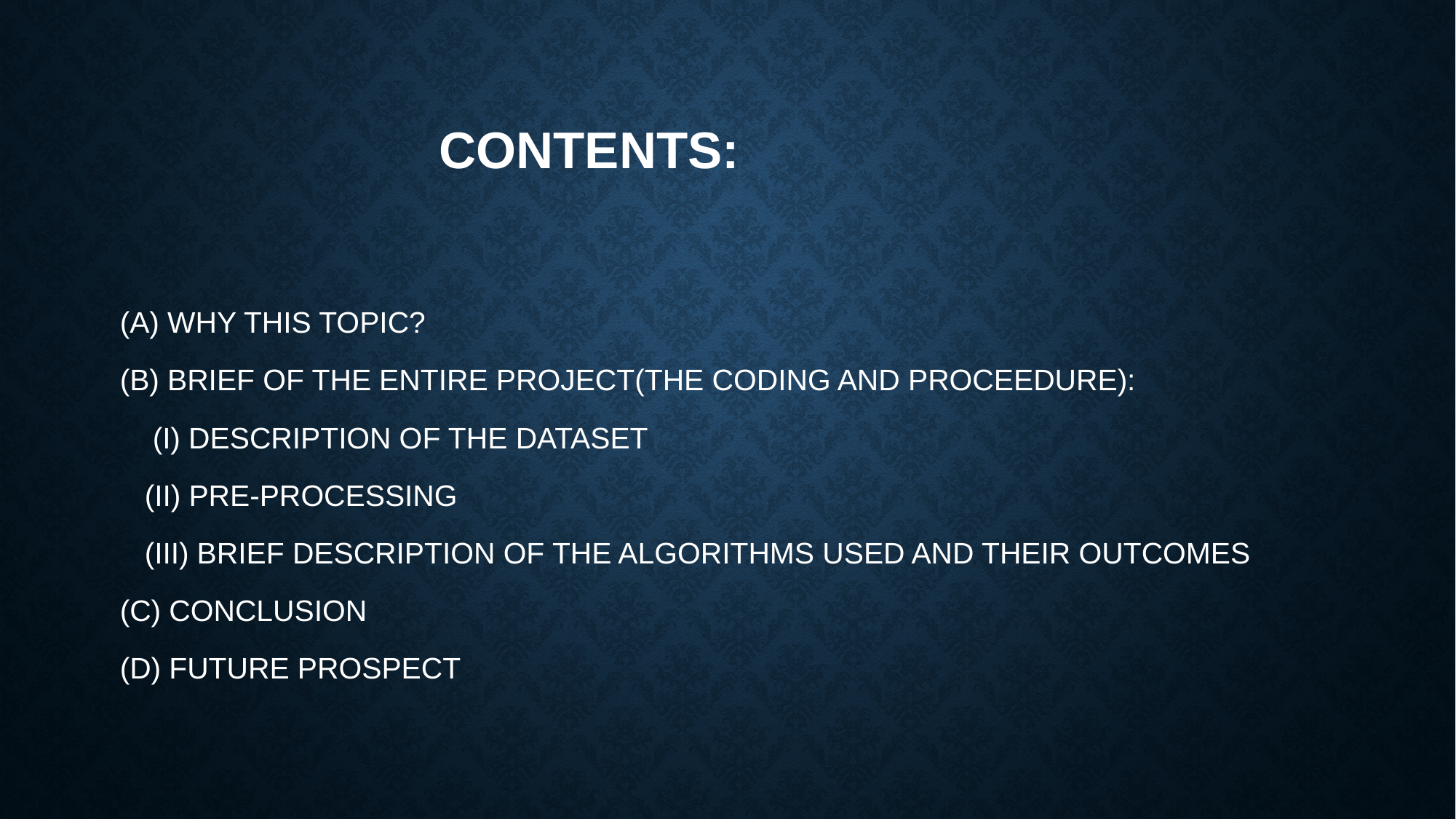

# CONTENTS:
(A) WHY THIS TOPIC?
(B) BRIEF OF THE ENTIRE PROJECT(THE CODING AND PROCEEDURE):
    (I) DESCRIPTION OF THE DATASET
   (II) PRE-PROCESSING
   (III) BRIEF DESCRIPTION OF THE ALGORITHMS USED AND THEIR OUTCOMES
(C) CONCLUSION
(D) FUTURE PROSPECT